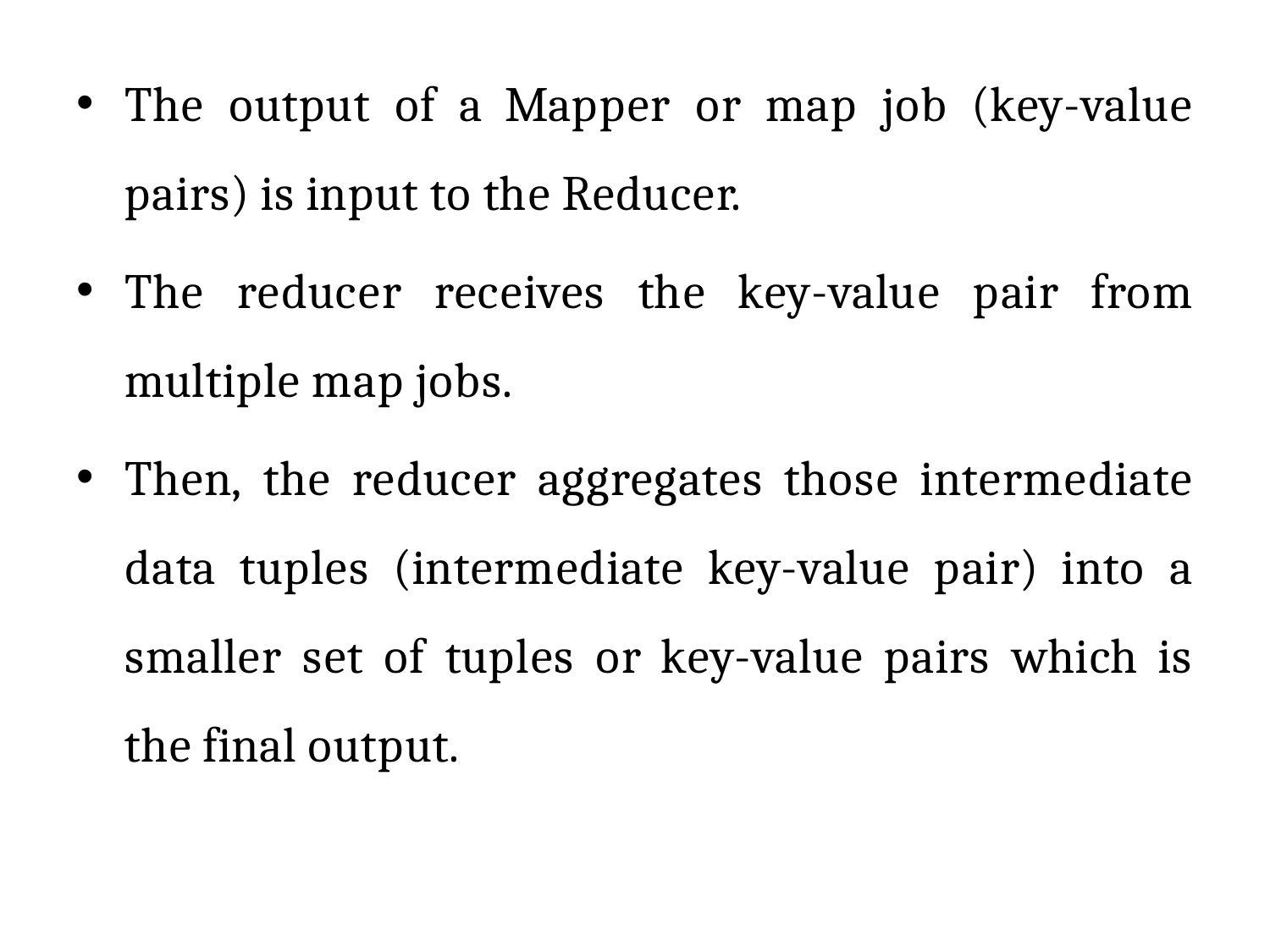

The output of a Mapper or map job (key-value pairs) is input to the Reducer.
The reducer receives the key-value pair from multiple map jobs.
Then, the reducer aggregates those intermediate data tuples (intermediate key-value pair) into a smaller set of tuples or key-value pairs which is the final output.